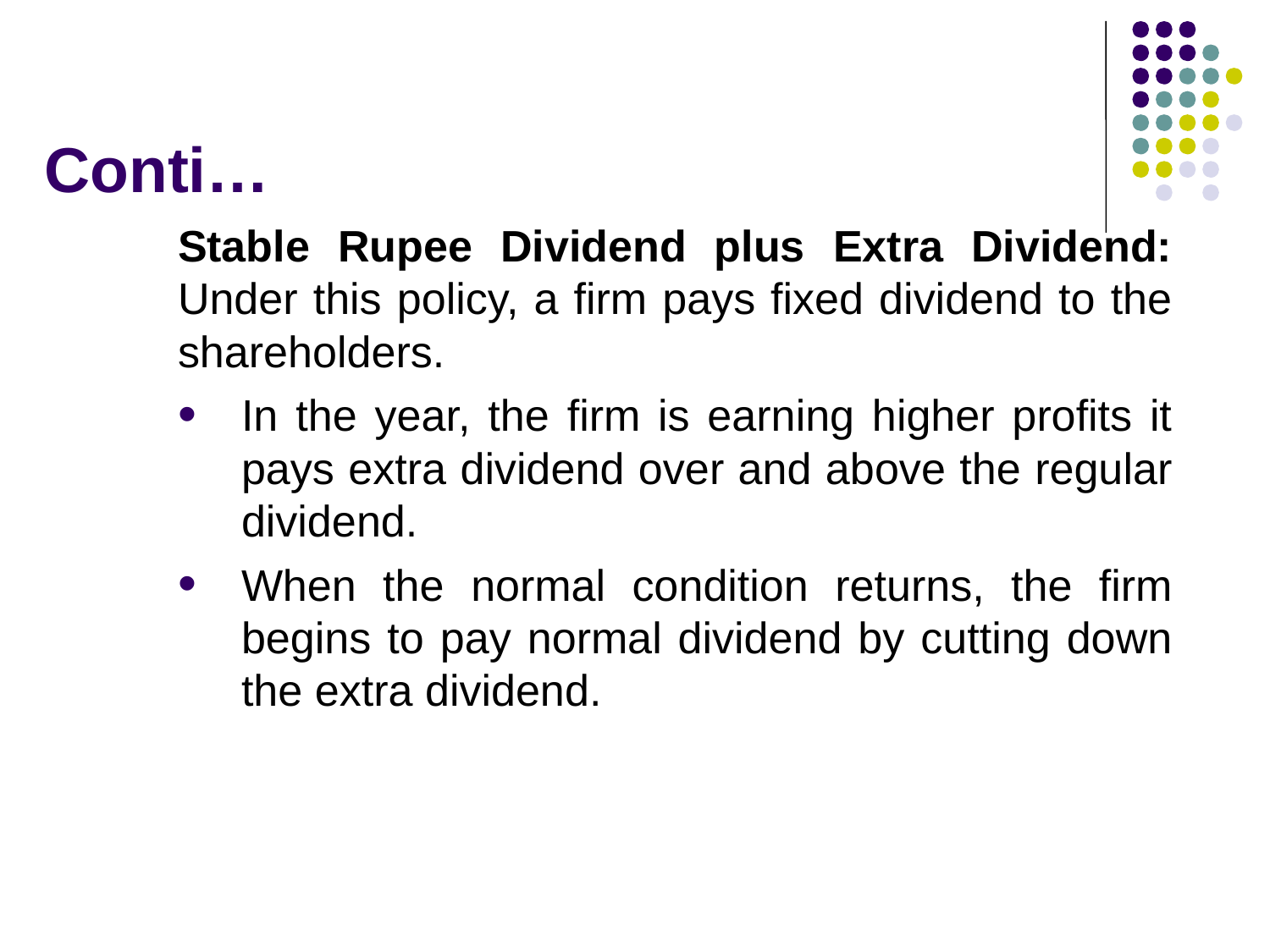

# Conti…
Stable Rupee Dividend plus Extra Dividend: Under this policy, a firm pays fixed dividend to the shareholders.
In the year, the firm is earning higher profits it pays extra dividend over and above the regular dividend.
When the normal condition returns, the firm begins to pay normal dividend by cutting down the extra dividend.